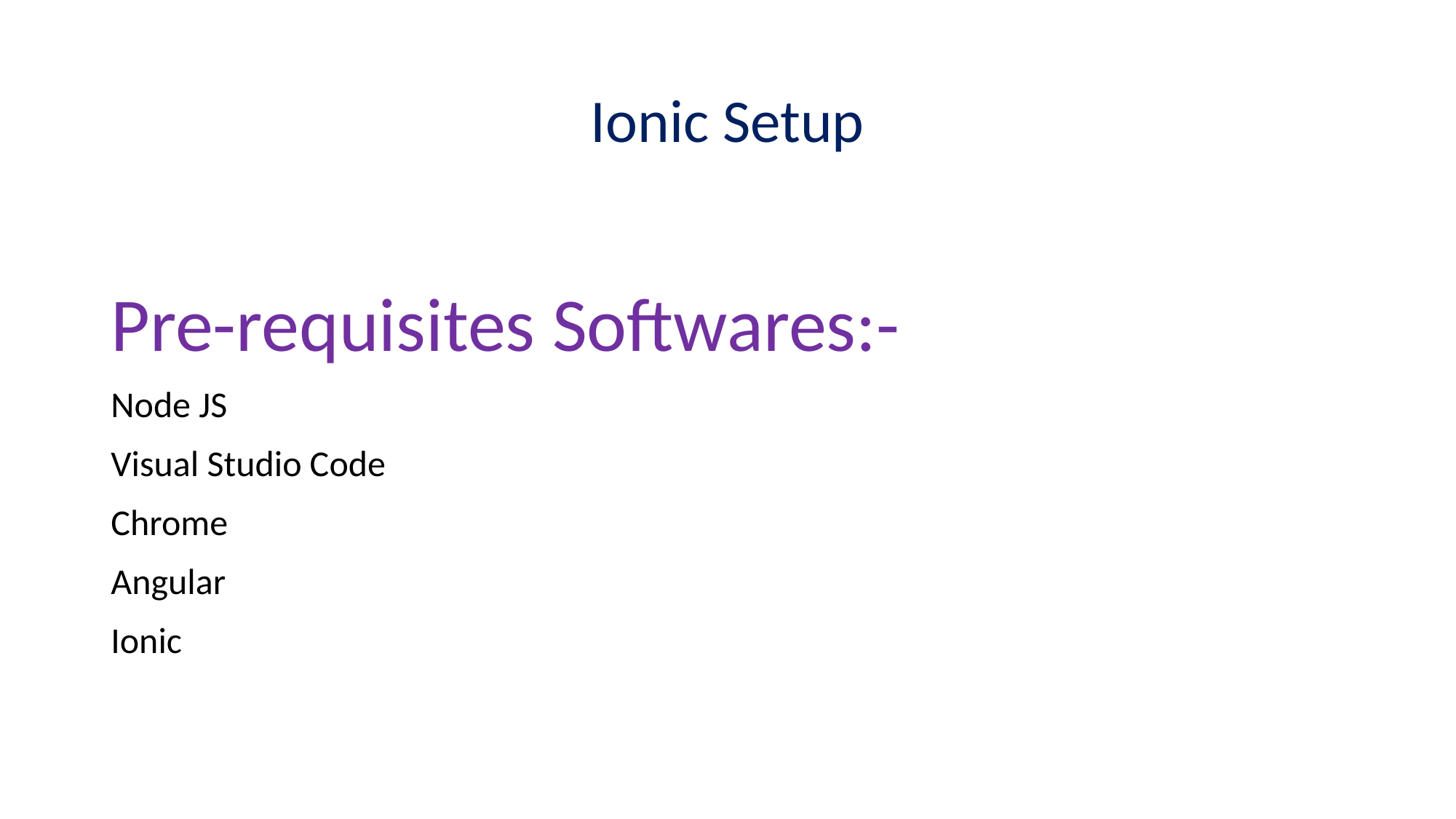

# Ionic Setup

Pre-requisites Softwares:-
Node JS
Visual Studio Code
Chrome
Angular
Ionic